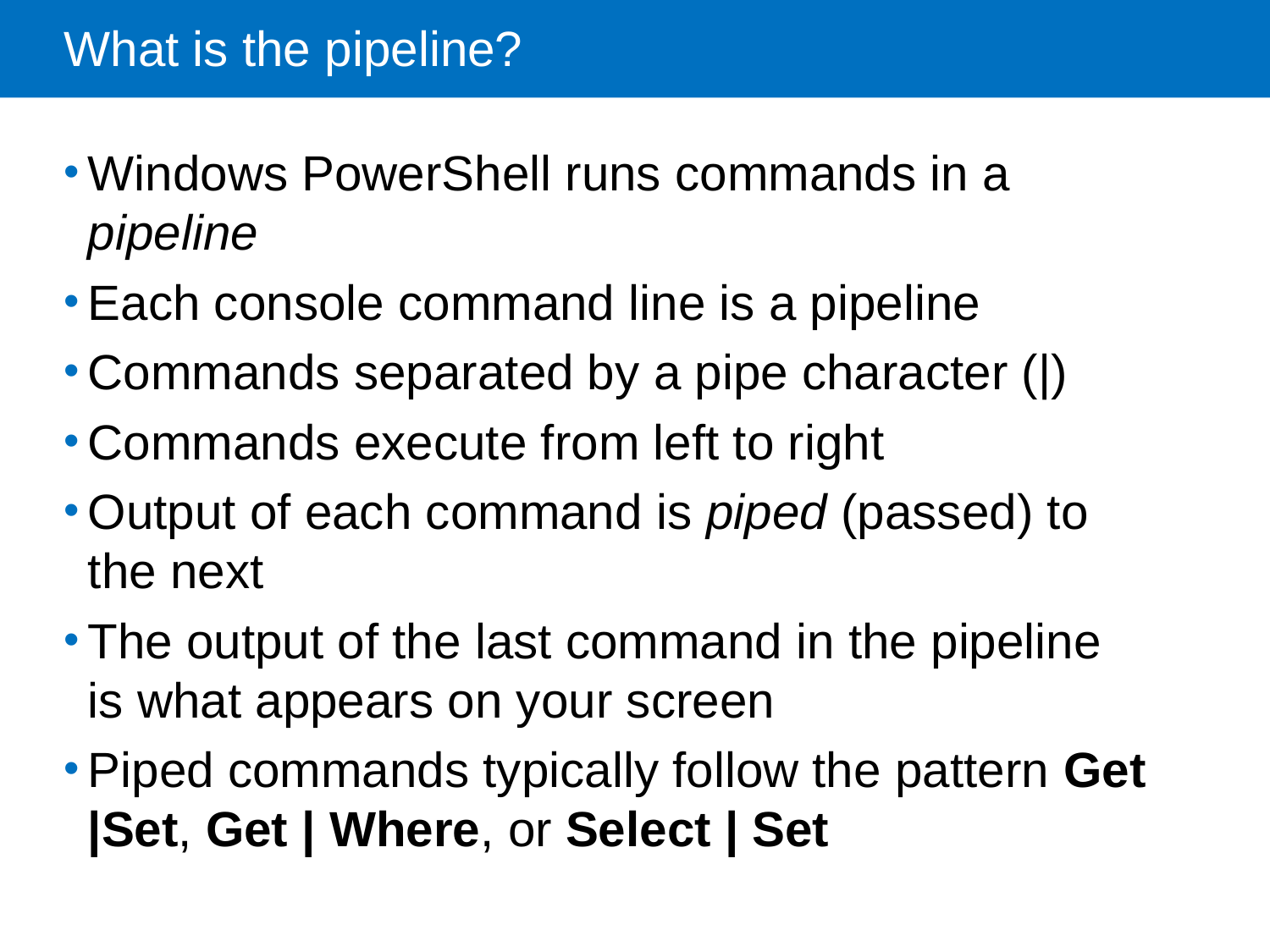

# What is the pipeline?
Windows PowerShell runs commands in a pipeline
Each console command line is a pipeline
Commands separated by a pipe character (|)
Commands execute from left to right
Output of each command is piped (passed) to the next
The output of the last command in the pipeline is what appears on your screen
Piped commands typically follow the pattern Get |Set, Get | Where, or Select | Set